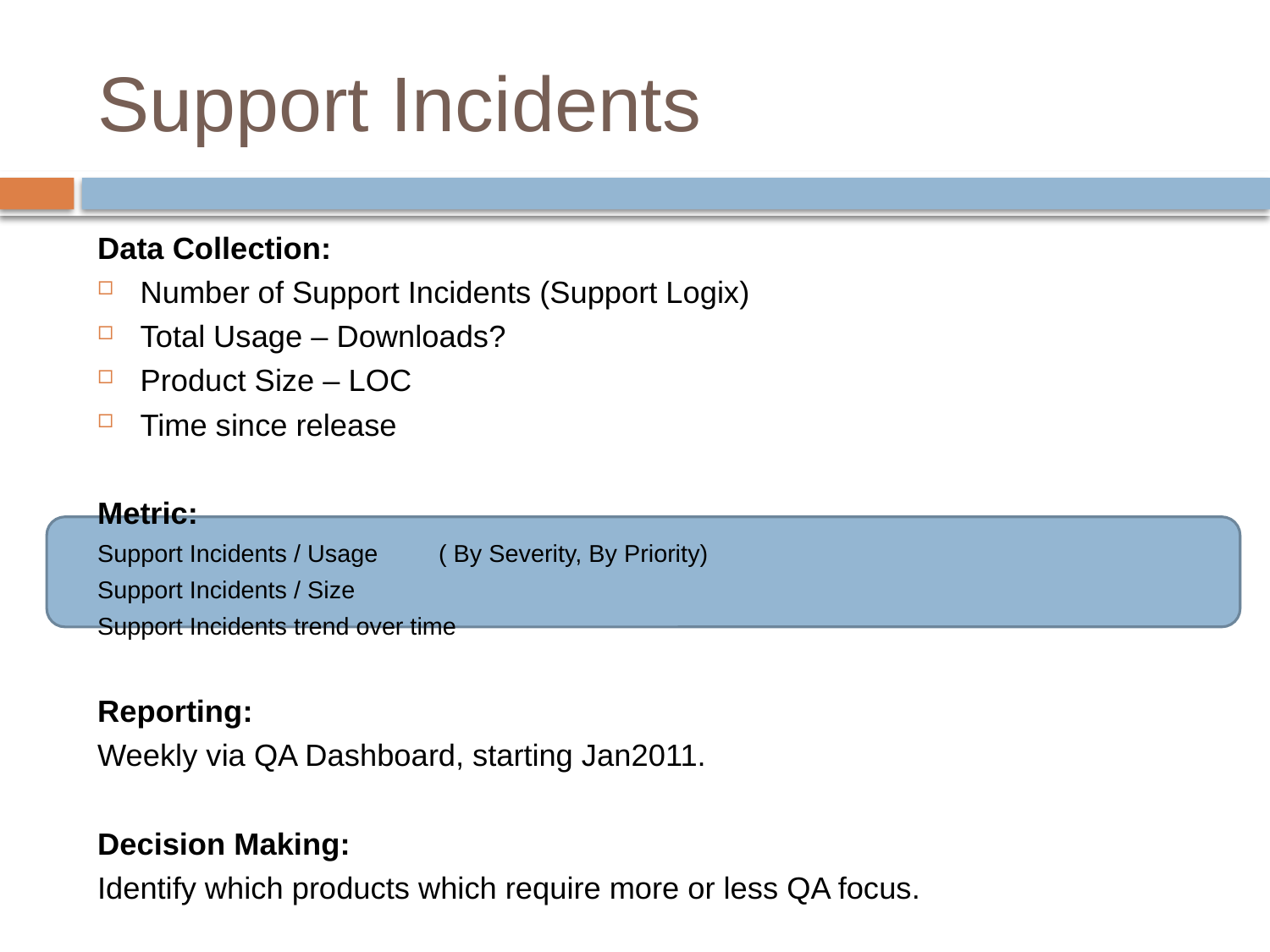

# Support Incidents
Data Collection:
Number of Support Incidents (Support Logix)
Total Usage – Downloads?
Product Size – LOC
Time since release

Metric:
Support Incidents / Usage         ( By Severity, By Priority)
Support Incidents / Size
Support Incidents trend over time

Reporting:
Weekly via QA Dashboard, starting Jan2011.

Decision Making:
Identify which products which require more or less QA focus.